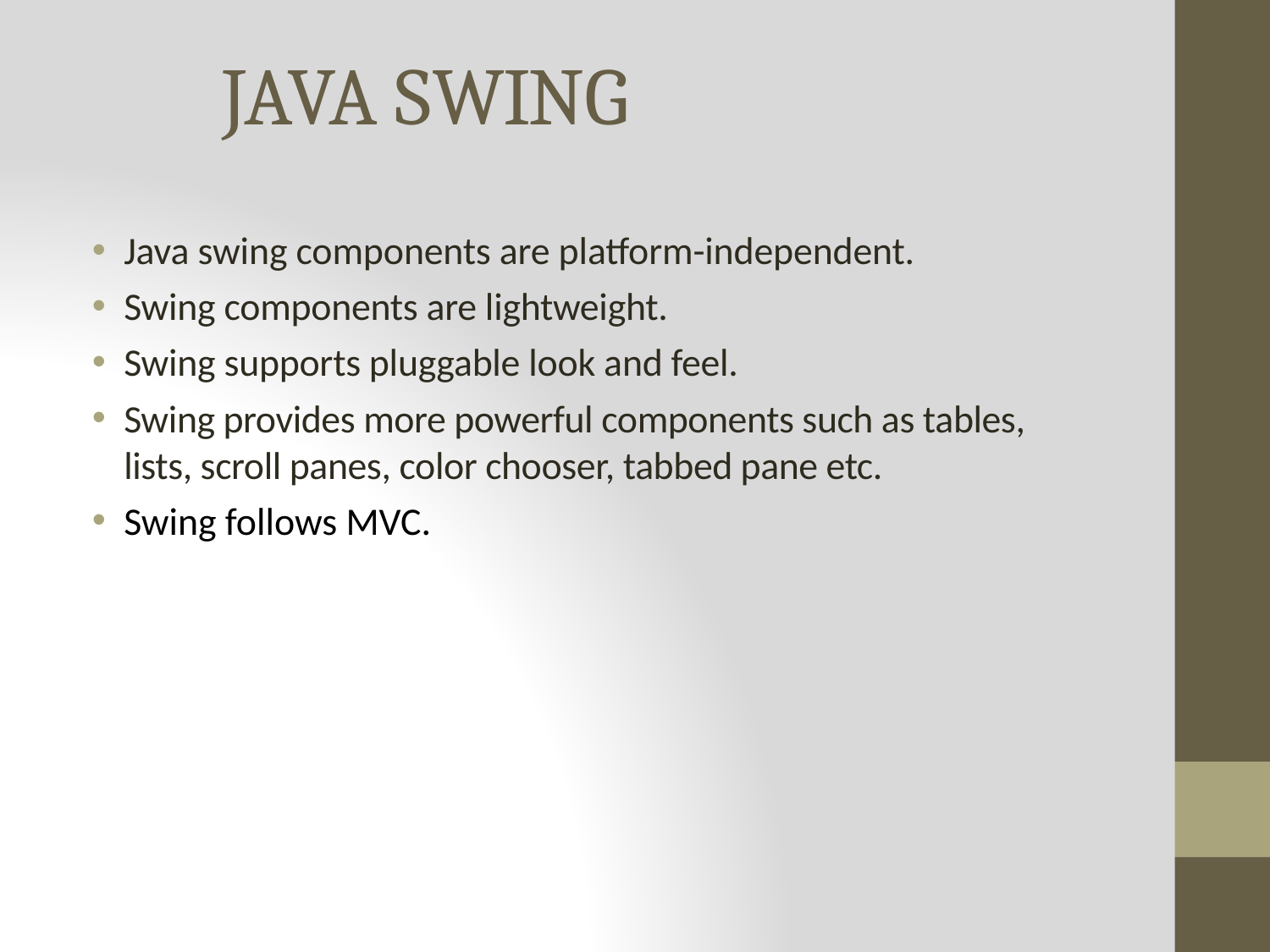

# JAVA SWING
Java swing components are platform-independent.
Swing components are lightweight.
Swing supports pluggable look and feel.
Swing provides more powerful components such as tables, lists, scroll panes, color chooser, tabbed pane etc.
Swing follows MVC.